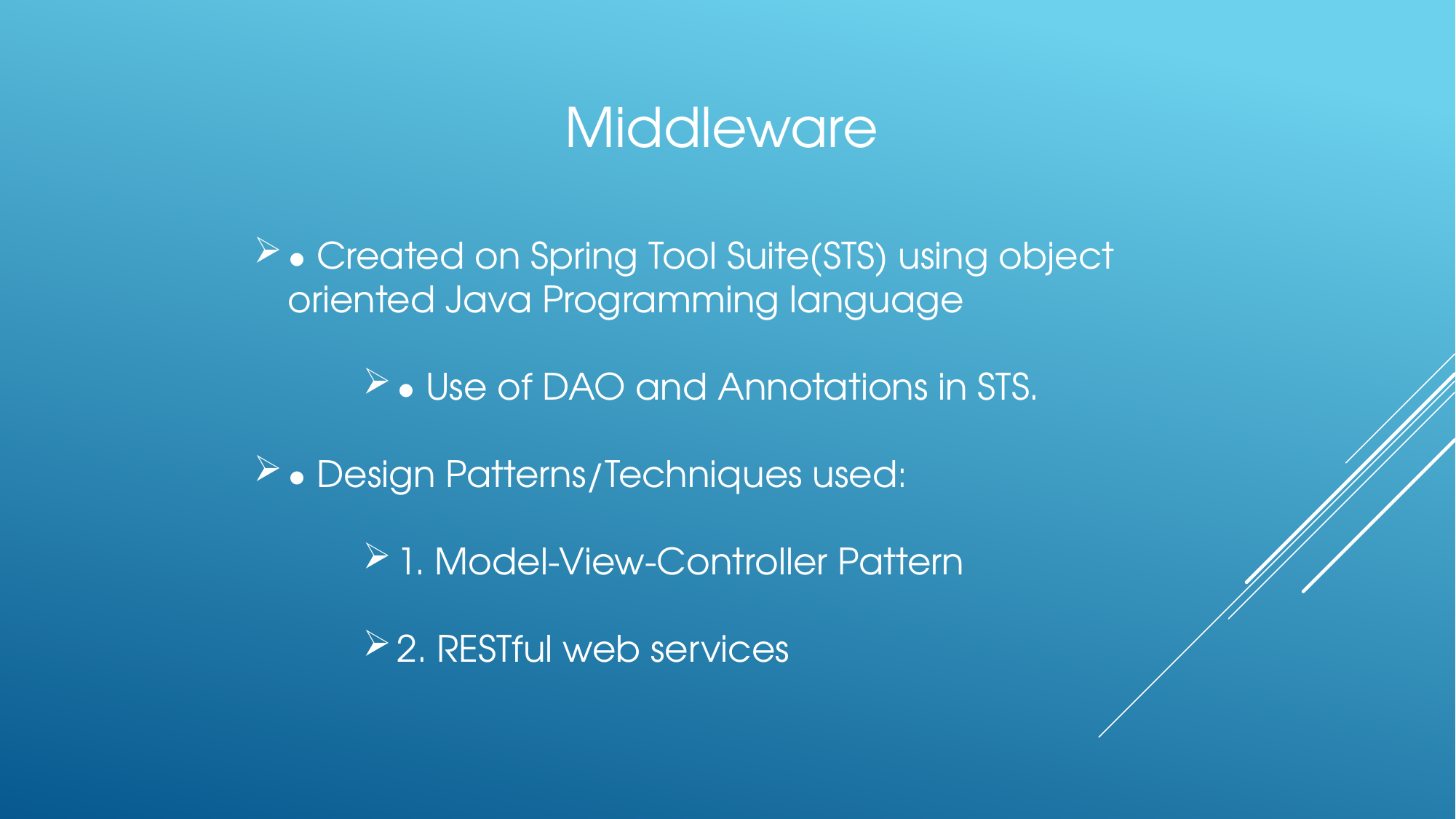

Middleware
• Created on Spring Tool Suite(STS) using object oriented Java Programming language

• Use of DAO and Annotations in STS.

• Design Patterns/Techniques used:

1. Model-View-Controller Pattern

2. RESTful web services